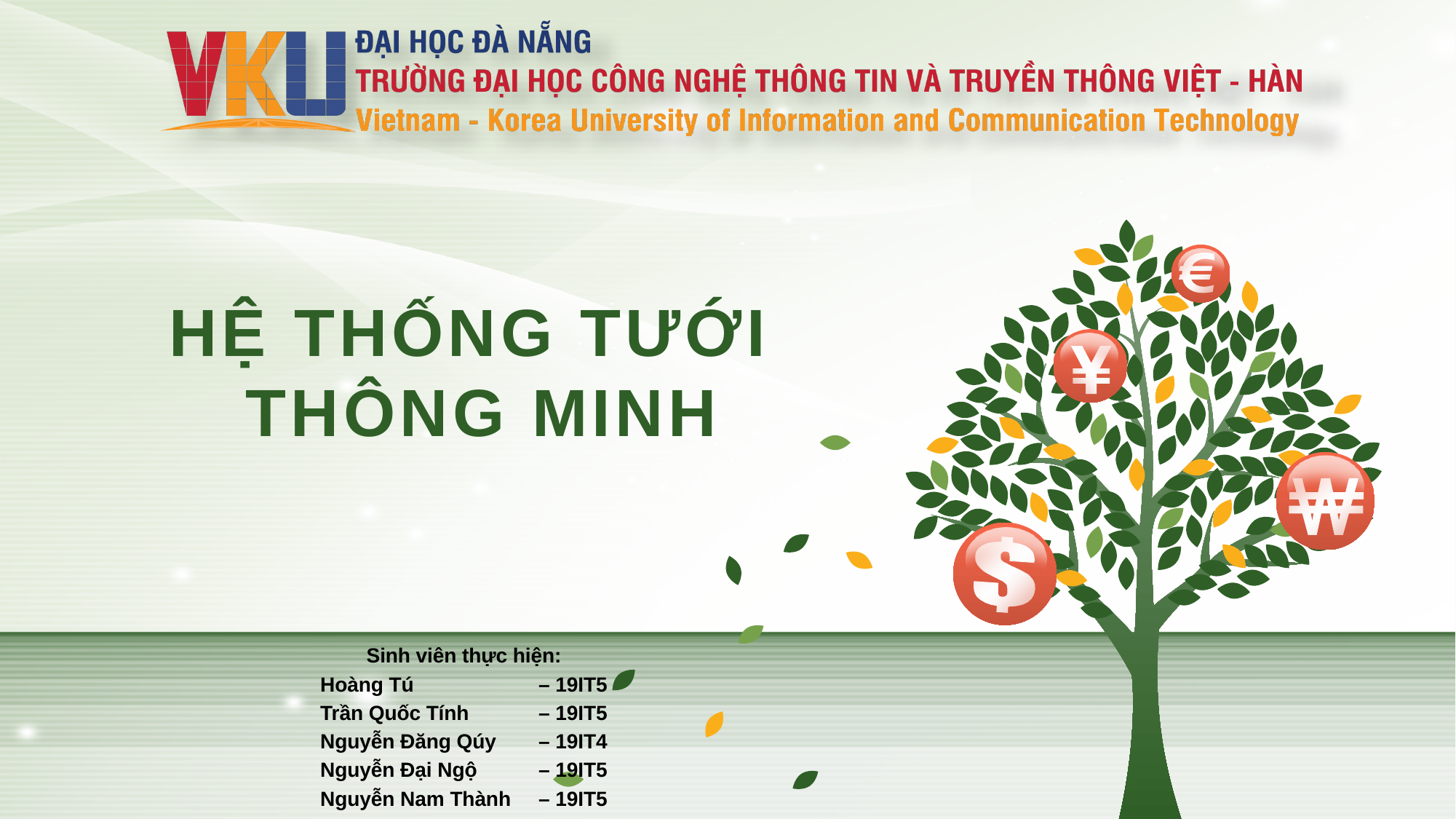

# HỆ THỐNG TƯỚI THÔNG MINH
Sinh viên thực hiện:
Hoàng Tú 		– 19IT5
Trần Quốc Tính 	– 19IT5
Nguyễn Đăng Qúy 	– 19IT4
Nguyễn Đại Ngộ 	– 19IT5
Nguyễn Nam Thành 	– 19IT5